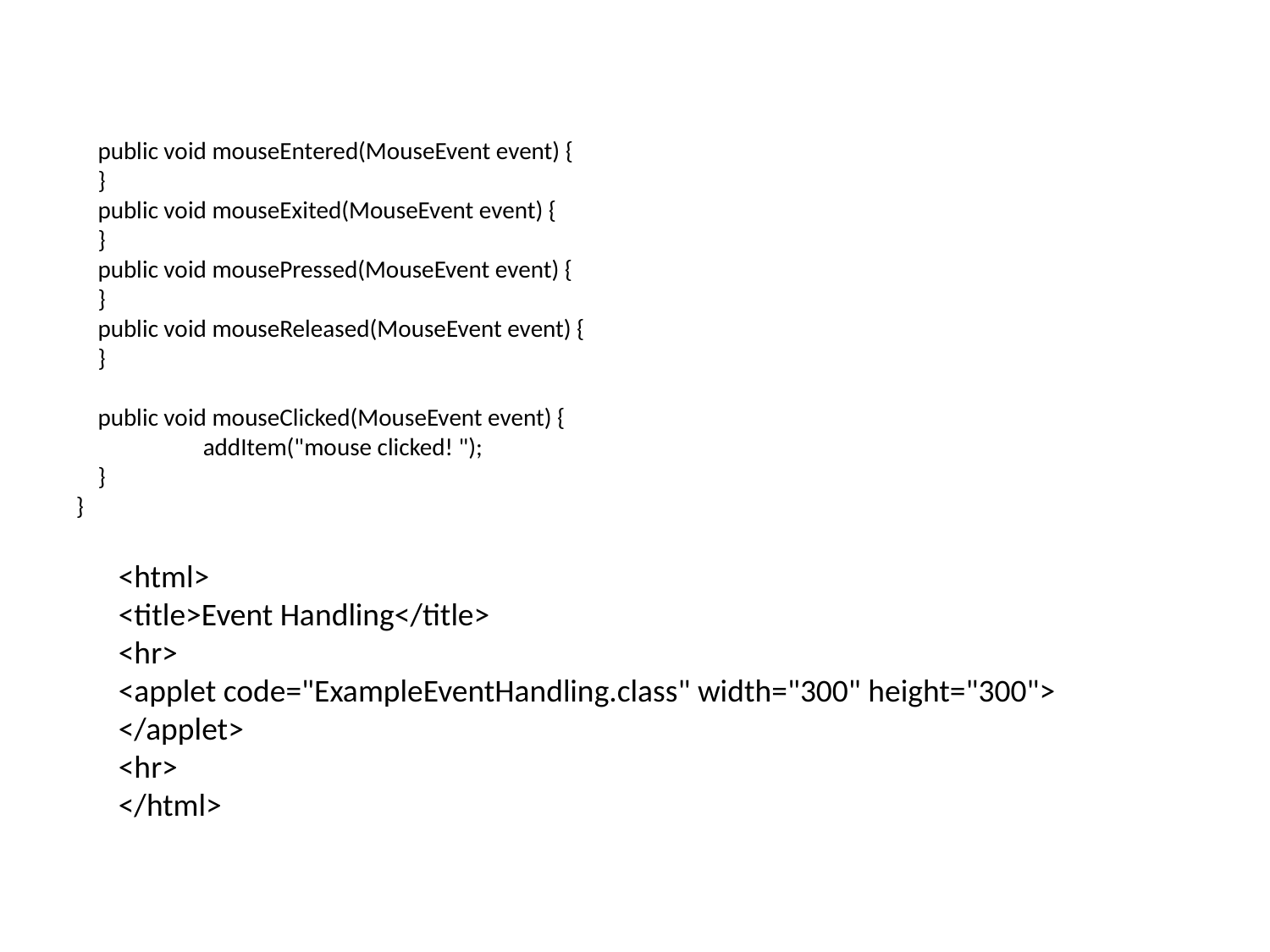

public void mouseEntered(MouseEvent event) {
    }
    public void mouseExited(MouseEvent event) {
    }
    public void mousePressed(MouseEvent event) {
    }
    public void mouseReleased(MouseEvent event) {
    }

    public void mouseClicked(MouseEvent event) {
	addItem("mouse clicked! ");
    }
}
<html>
<title>Event Handling</title>
<hr>
<applet code="ExampleEventHandling.class" width="300" height="300">
</applet>
<hr>
</html>